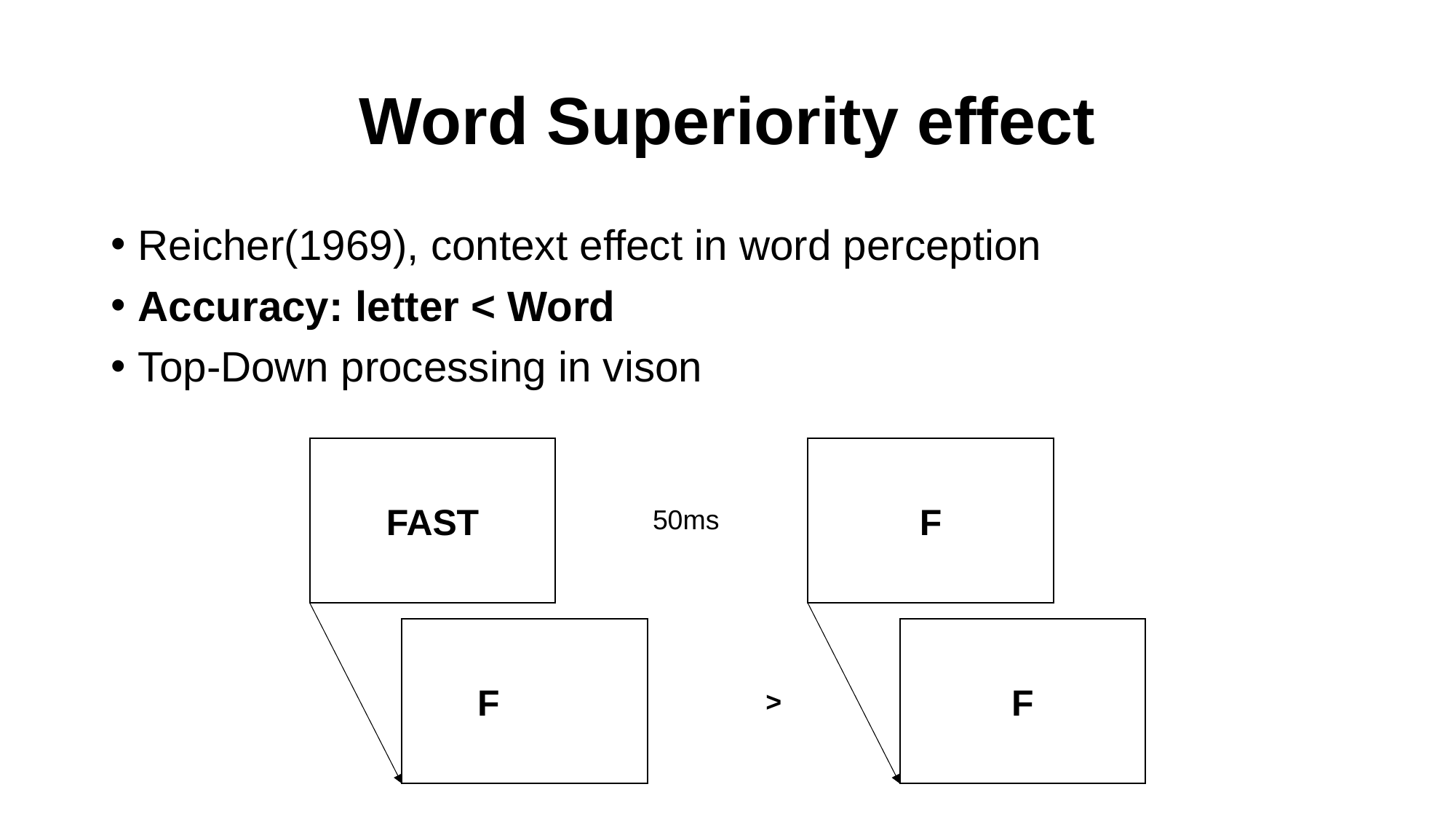

# Word Superiority effect
Reicher(1969), context effect in word perception
Accuracy: letter < Word
Top-Down processing in vison

FAST
F
50ms
FAST
F
>